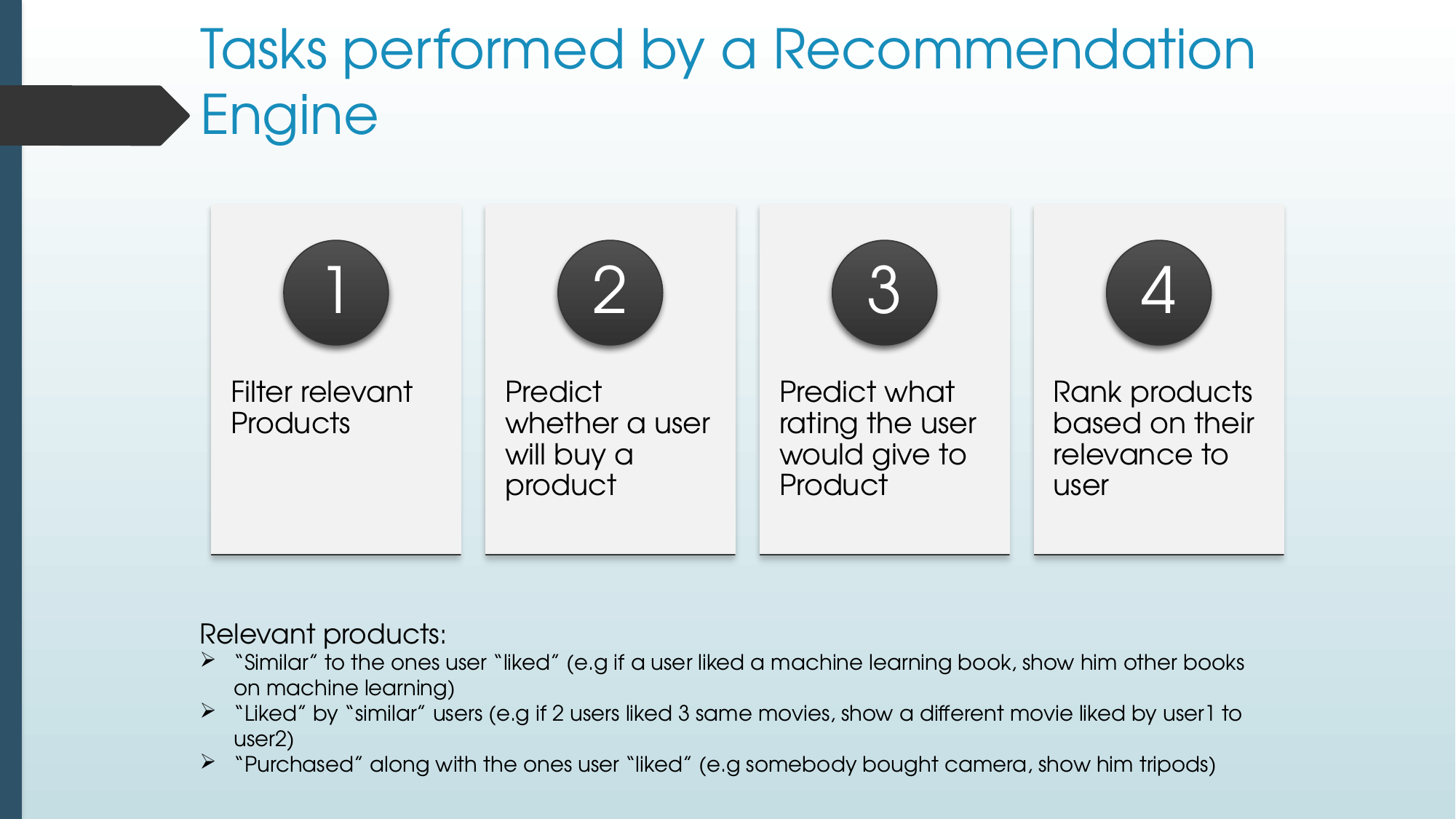

# Tasks performed by a Recommendation Engine

Filter relevant Products
1
Predict whether a user will buy a product
2
Predict what rating the user would give to Product
3
Rank products based on their relevance to user
4
Relevant products:
“Similar” to the ones user “liked” (e.g if a user liked a machine learning book, show him other books on machine learning)
“Liked” by “similar” users (e.g if 2 users liked 3 same movies, show a different movie liked by user1 to user2)
“Purchased” along with the ones user “liked” (e.g somebody bought camera, show him tripods)